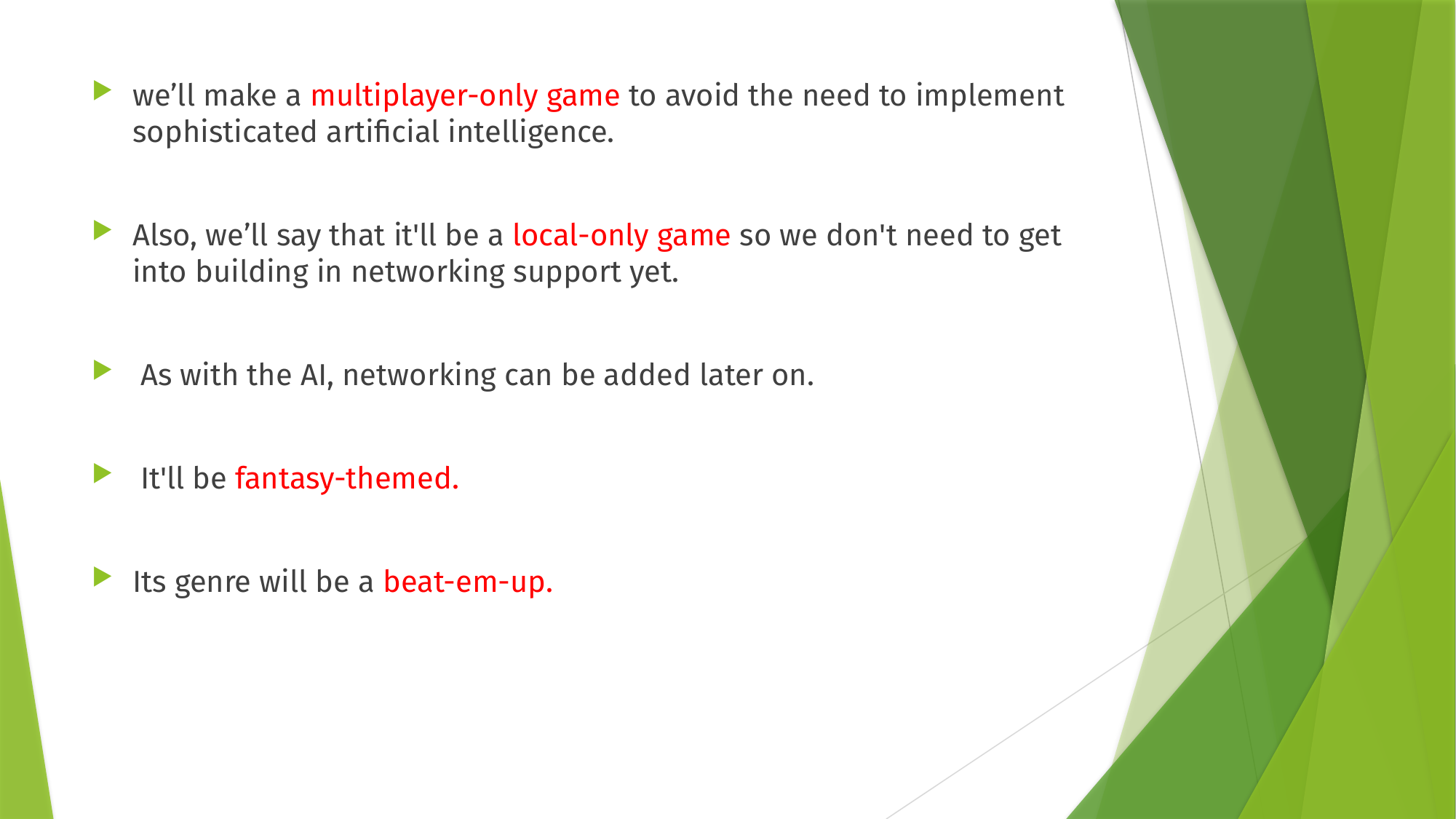

we’ll make a multiplayer-only game to avoid the need to implement sophisticated artificial intelligence.

Also, we’ll say that it'll be a local-only game so we don't need to get into building in networking support yet.

 As with the AI, networking can be added later on.

 It'll be fantasy-themed.

Its genre will be a beat-em-up.